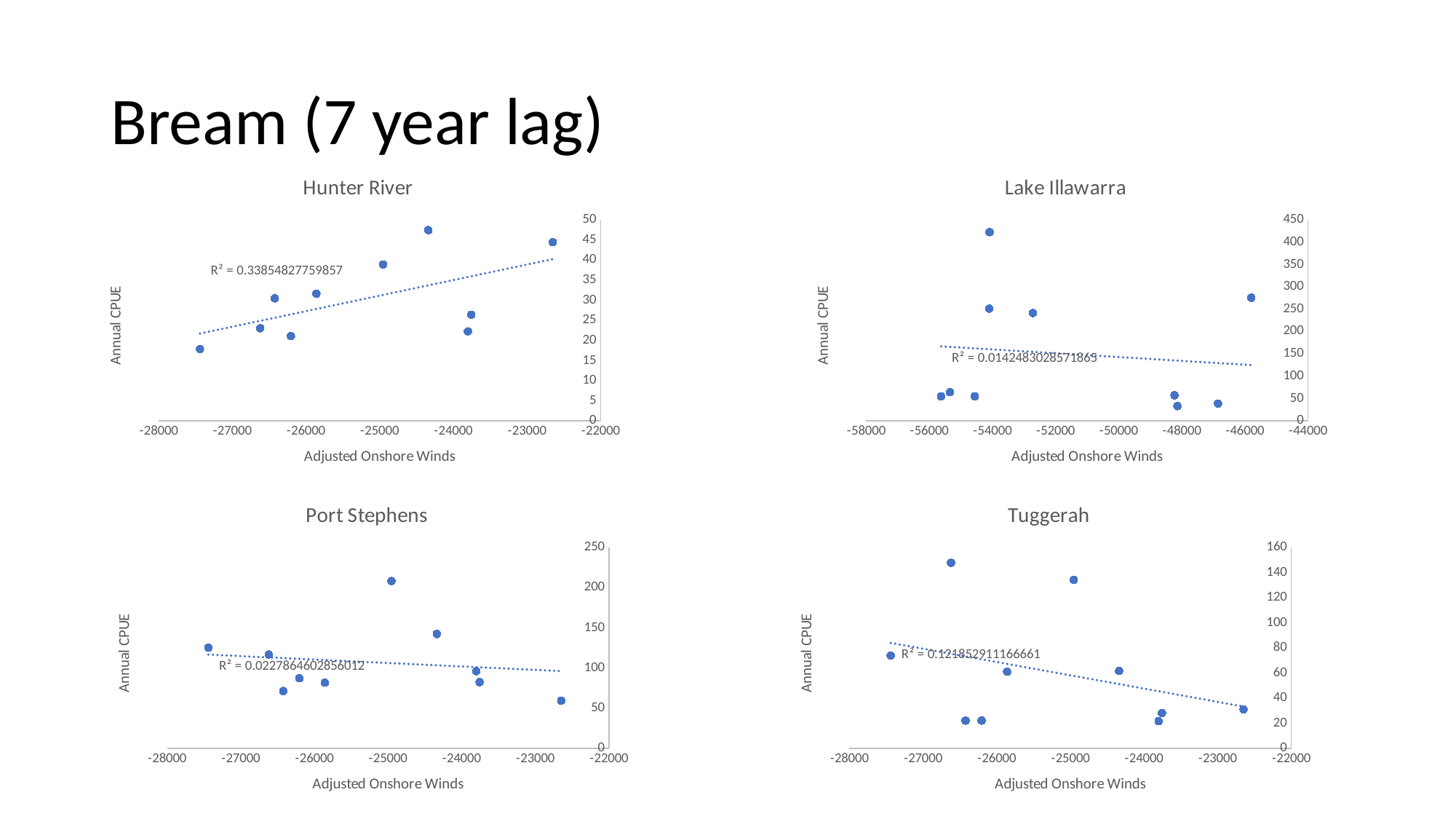

# Bream (7 year lag)

### Chart: Hunter River

| Category |  |
|---|---|

### Chart: Lake Illawarra

| Category |  |
|---|---|

### Chart: Port Stephens

| Category |  |
|---|---|

### Chart: Tuggerah

| Category |  |
|---|---|